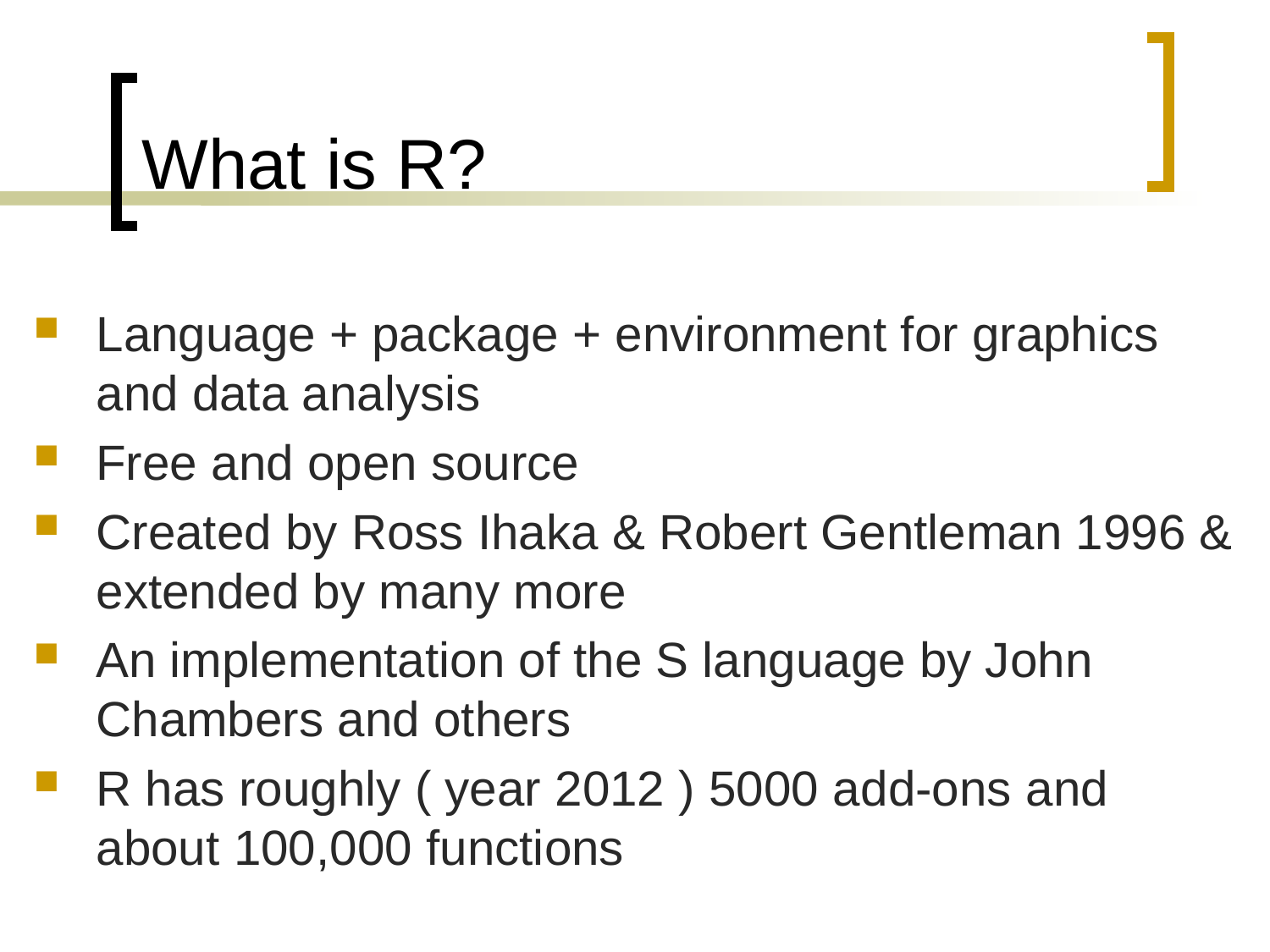

# What is R?
Language + package + environment for graphics and data analysis
Free and open source
Created by Ross Ihaka & Robert Gentleman 1996 & extended by many more
An implementation of the S language by John Chambers and others
R has roughly ( year 2012 ) 5000 add-ons and about 100,000 functions